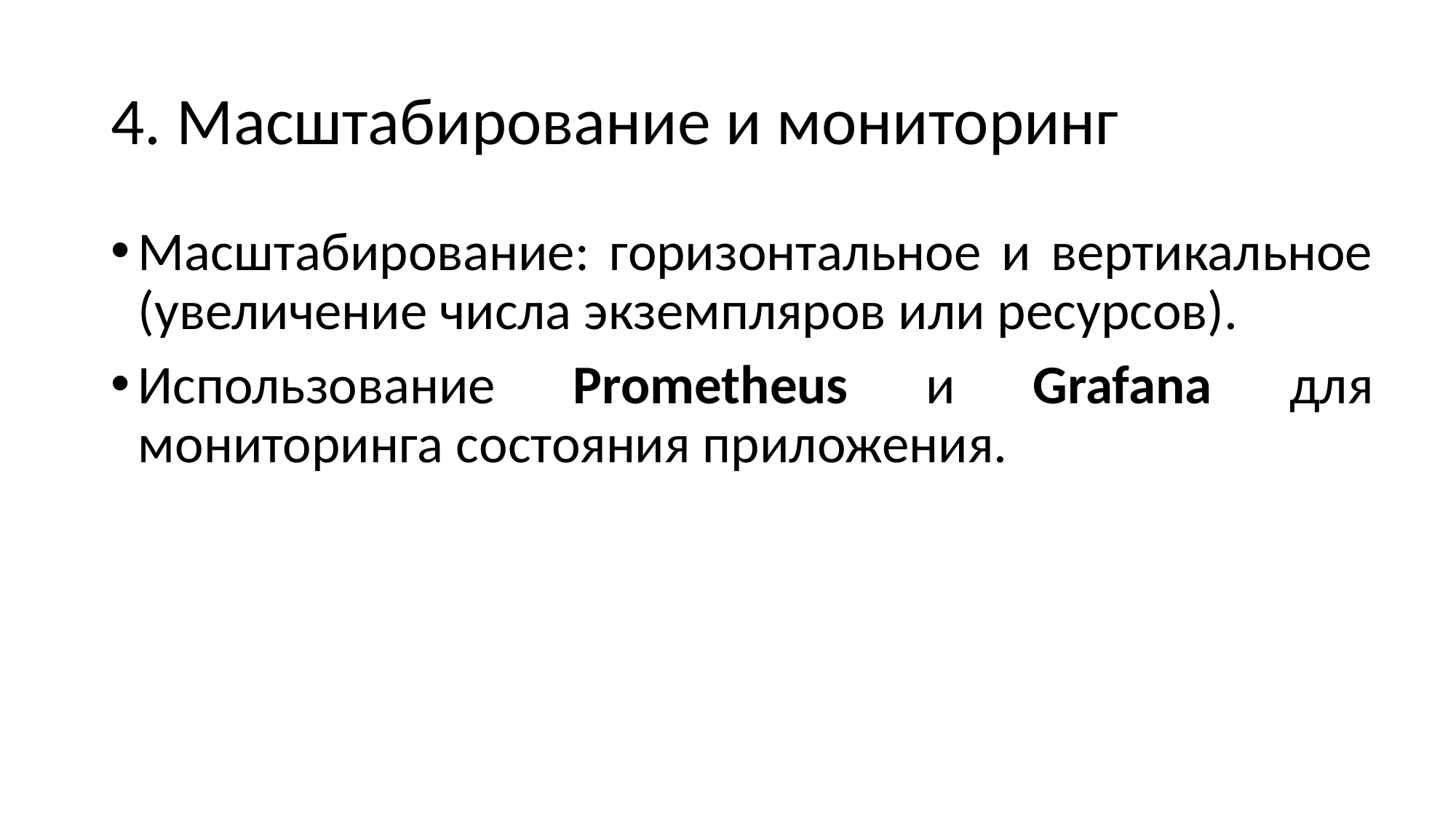

# 4. Масштабирование и мониторинг
Масштабирование: горизонтальное и вертикальное (увеличение числа экземпляров или ресурсов).
Использование Prometheus и Grafana для мониторинга состояния приложения.